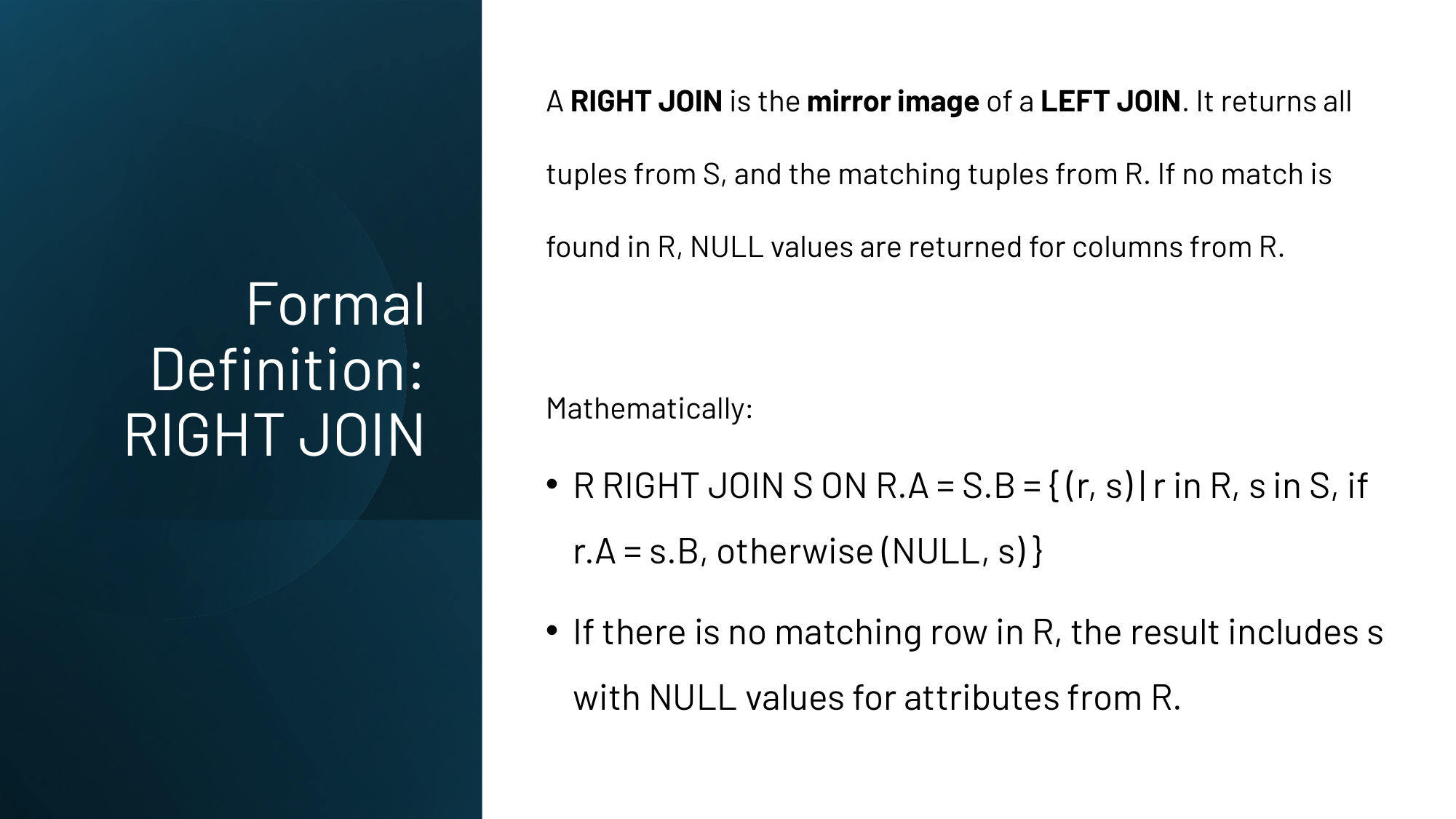

A RIGHT JOIN is the mirror image of a LEFT JOIN. It returns all tuples from S, and the matching tuples from R. If no match is found in R, NULL values are returned for columns from R.

# Formal Definition: RIGHT JOIN

Mathematically:
R RIGHT JOIN S ON R.A = S.B = { (r, s) | r in R, s in S, if r.A = s.B, otherwise (NULL, s) }
If there is no matching row in R, the result includes s with NULL values for attributes from R.